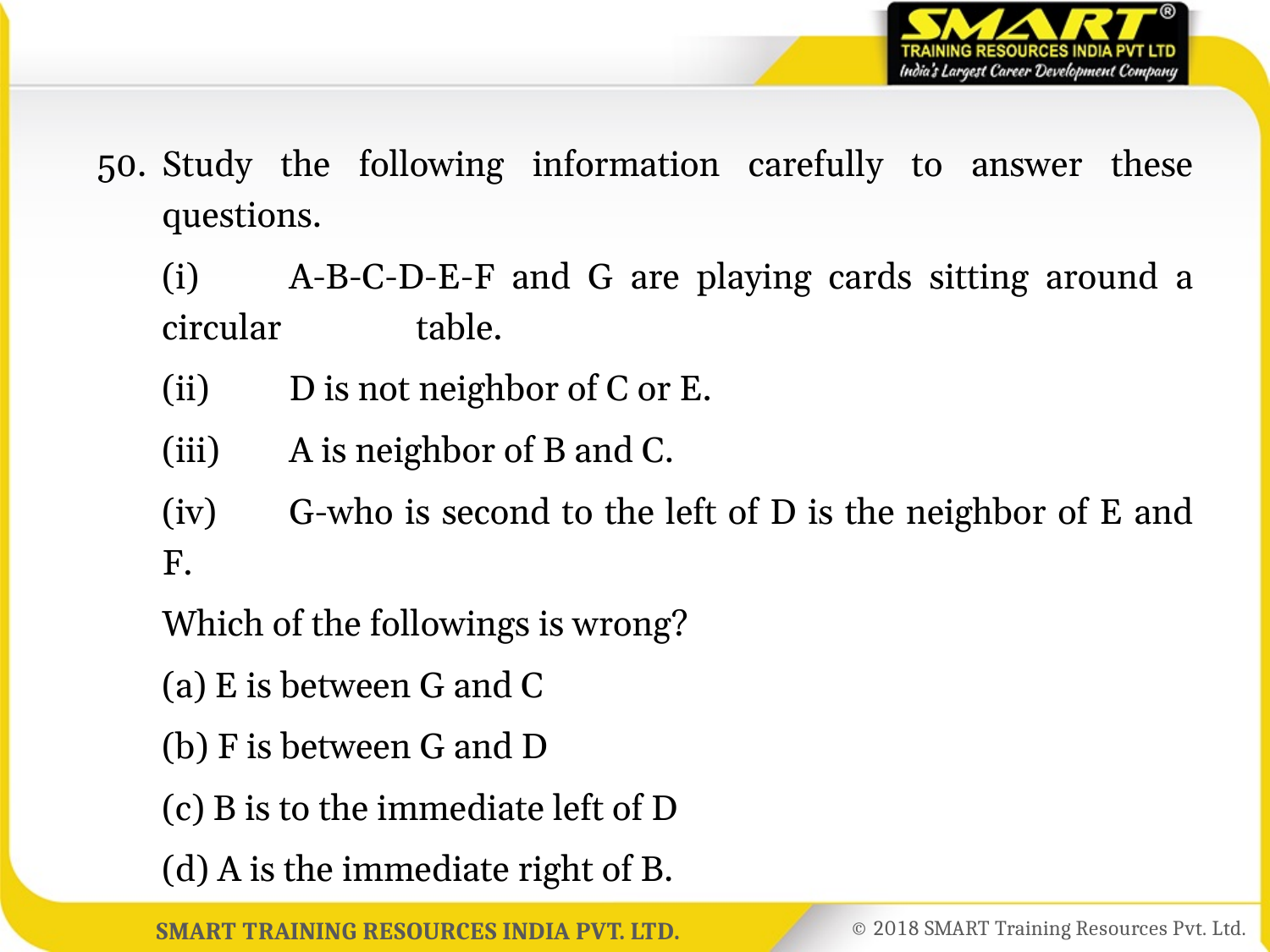

50.	Study the following information carefully to answer these questions.
	(i)	A-B-C-D-E-F and G are playing cards sitting around a circular 	table.
	(ii)	D is not neighbor of C or E.
	(iii)	A is neighbor of B and C.
	(iv)	G-who is second to the left of D is the neighbor of E and F.
	Which of the followings is wrong?
	(a) E is between G and C
	(b) F is between G and D
	(c) B is to the immediate left of D
	(d) A is the immediate right of B.